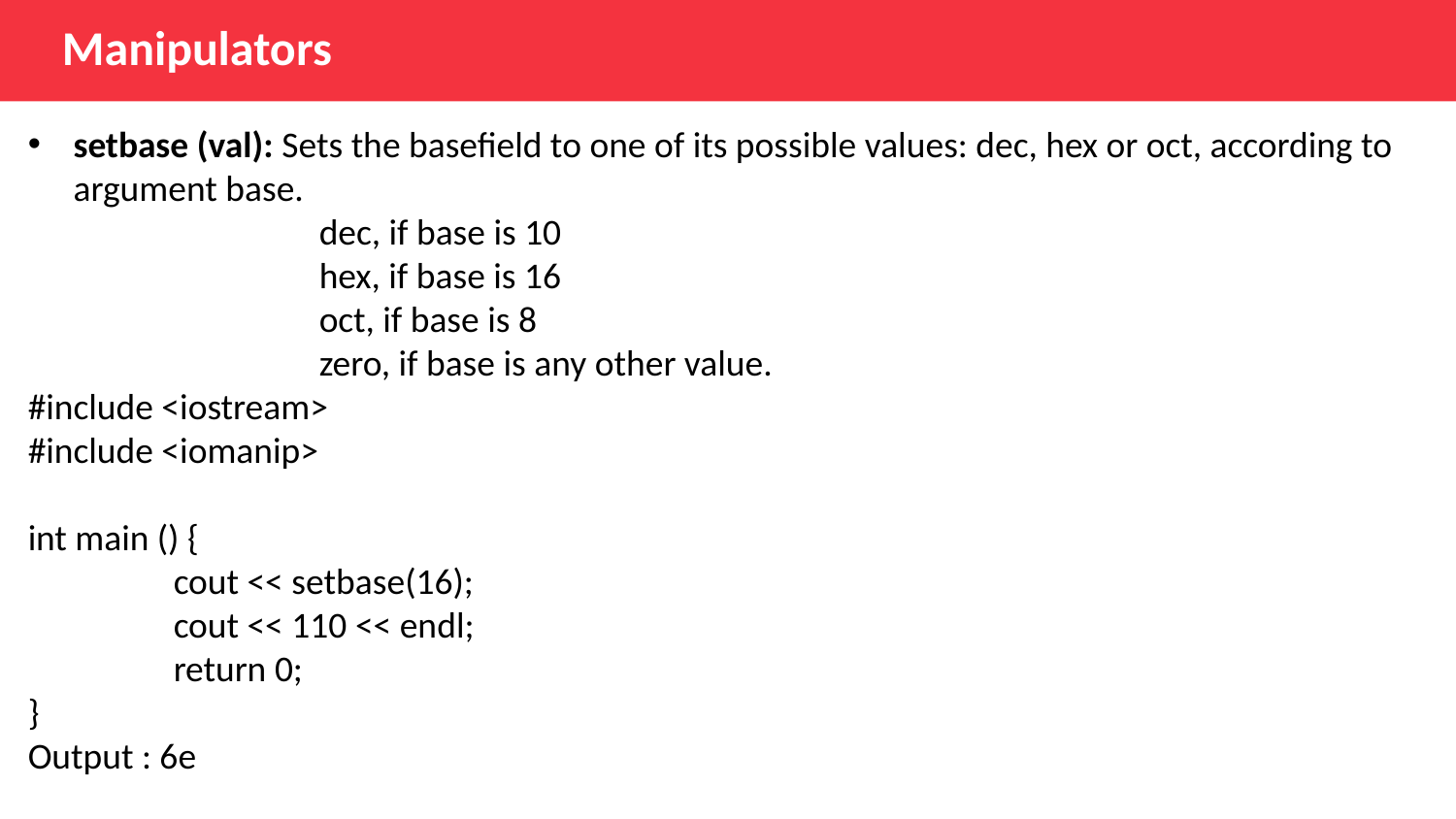

Manipulators
setbase (val): Sets the basefield to one of its possible values: dec, hex or oct, according to argument base.
		dec, if base is 10
		hex, if base is 16
		oct, if base is 8
		zero, if base is any other value.
#include <iostream>
#include <iomanip>

int main () {
	cout << setbase(16);
	cout << 110 << endl;
  	return 0;
}
Output : 6e